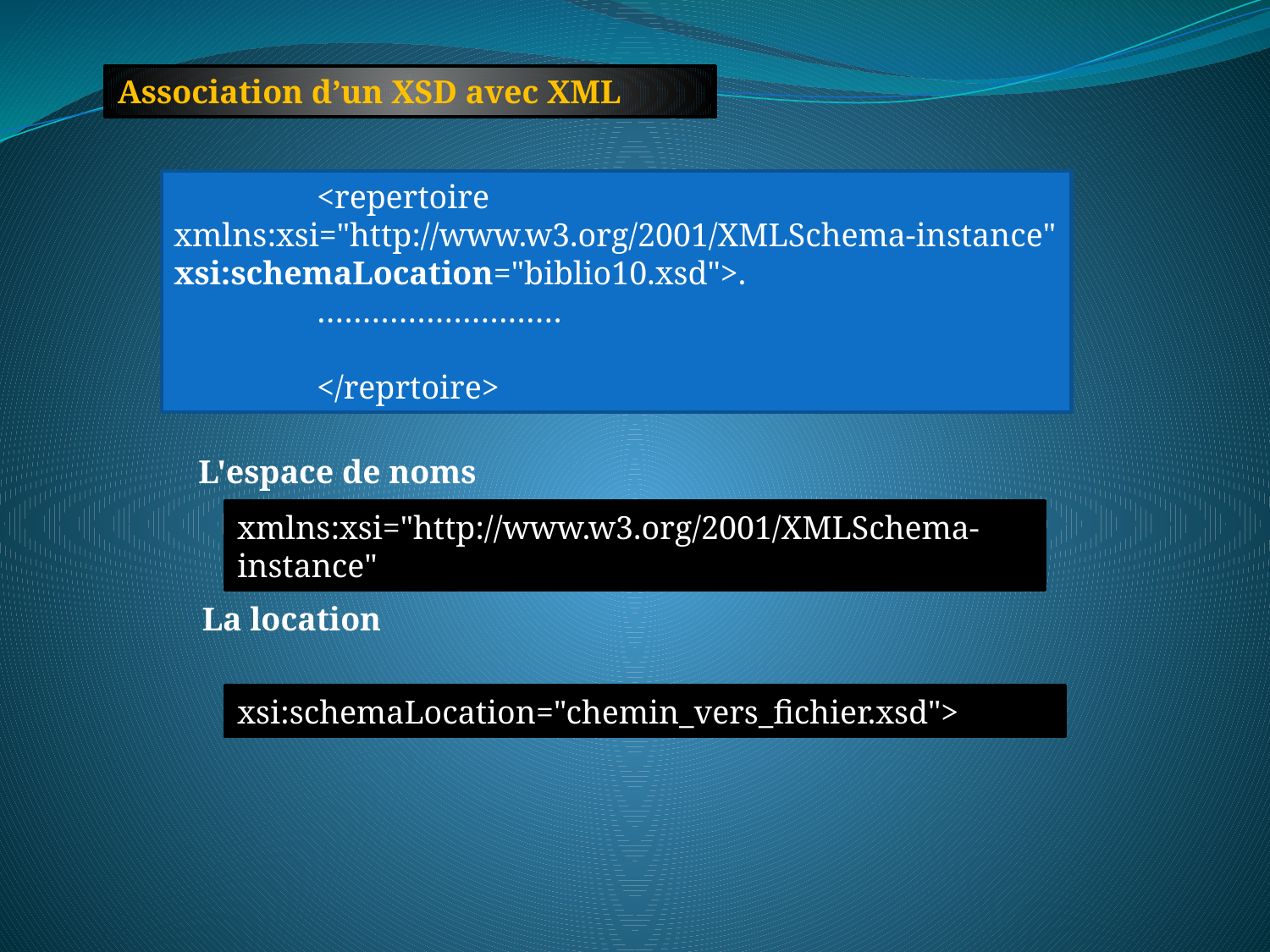

Association d’un XSD avec XML
<repertoire xmlns:xsi="http://www.w3.org/2001/XMLSchema-instance" xsi:schemaLocation="biblio10.xsd">.
………………………

</reprtoire>
L'espace de noms
xmlns:xsi="http://www.w3.org/2001/XMLSchema-instance"
La location
xsi:schemaLocation="chemin_vers_fichier.xsd">